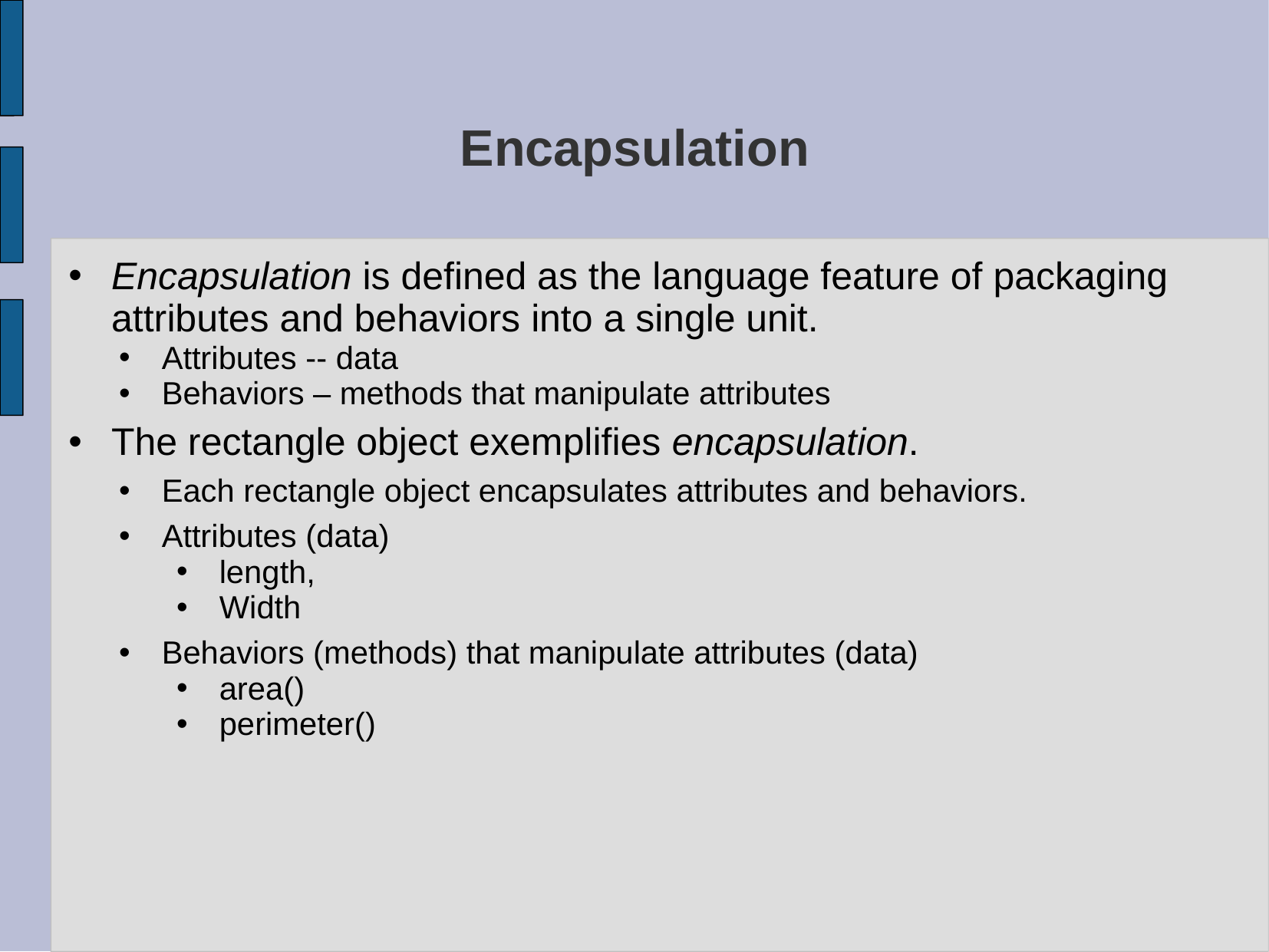

# Encapsulation
Encapsulation is defined as the language feature of packaging attributes and behaviors into a single unit.
Attributes -- data
Behaviors – methods that manipulate attributes
The rectangle object exemplifies encapsulation.
Each rectangle object encapsulates attributes and behaviors.
Attributes (data)
length,
Width
Behaviors (methods) that manipulate attributes (data)
area()
perimeter()